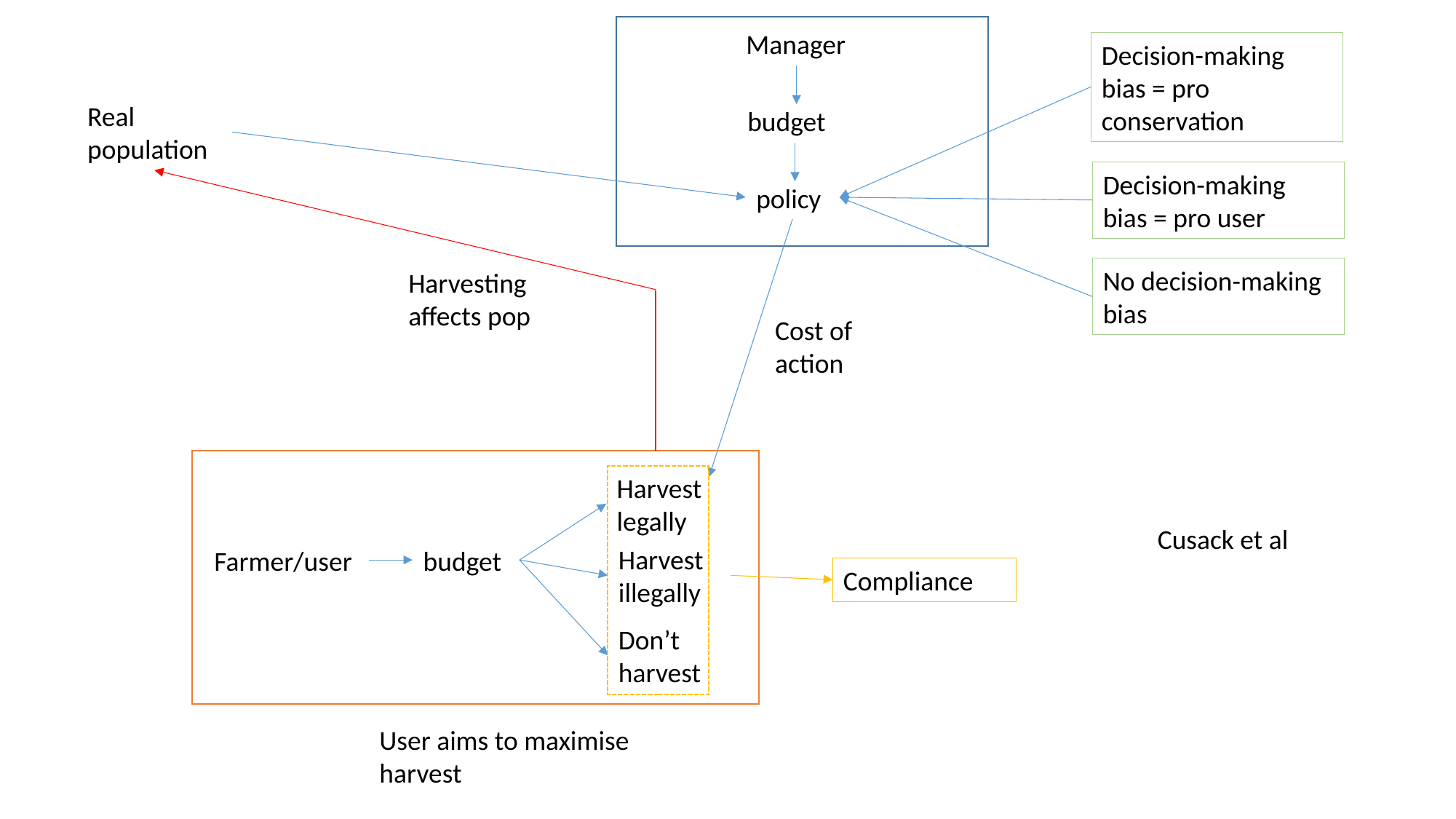

Manager
Decision-making bias = pro conservation
Real population
budget
Decision-making bias = pro user
policy
No decision-making bias
Harvesting affects pop
Cost of action

Harvest legally

Cusack et al
Harvest illegally
Farmer/user
budget
Compliance
Don’t harvest
User aims to maximise harvest